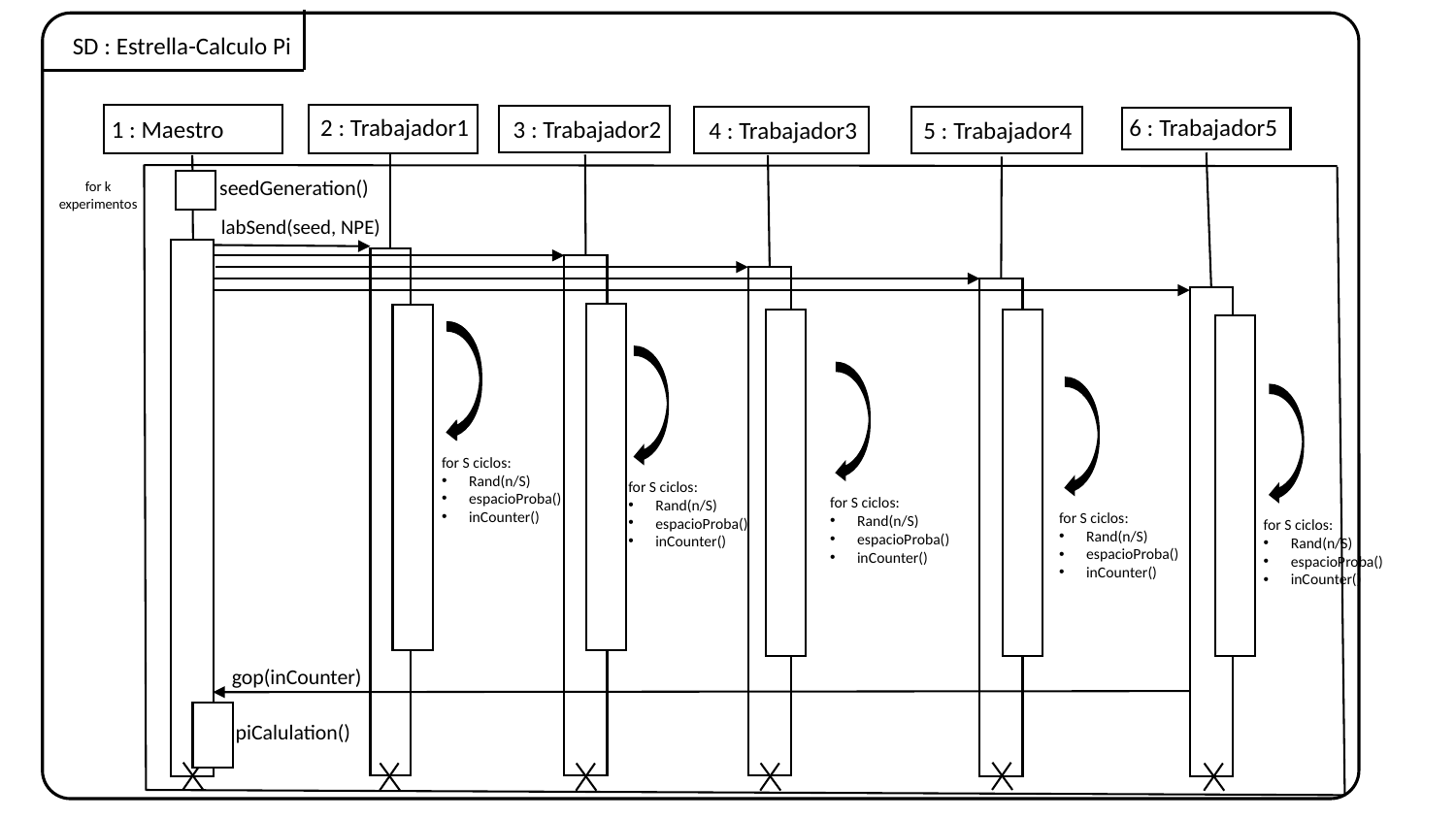

SD : Estrella-Calculo Pi

2 : Trabajador1

6 : Trabajador5

1 : Maestro
3 : Trabajador2

4 : Trabajador3

5 : Trabajador4
seedGeneration()
for k experimentos

labSend(seed, NPE)

for S ciclos:
Rand(n/S)
espacioProba()
inCounter()

for S ciclos:
Rand(n/S)
espacioProba()
inCounter()

for S ciclos:
Rand(n/S)
espacioProba()
inCounter()

for S ciclos:
Rand(n/S)
espacioProba()
inCounter()

for S ciclos:
Rand(n/S)
espacioProba()
inCounter()

gop(inCounter)

piCalulation()